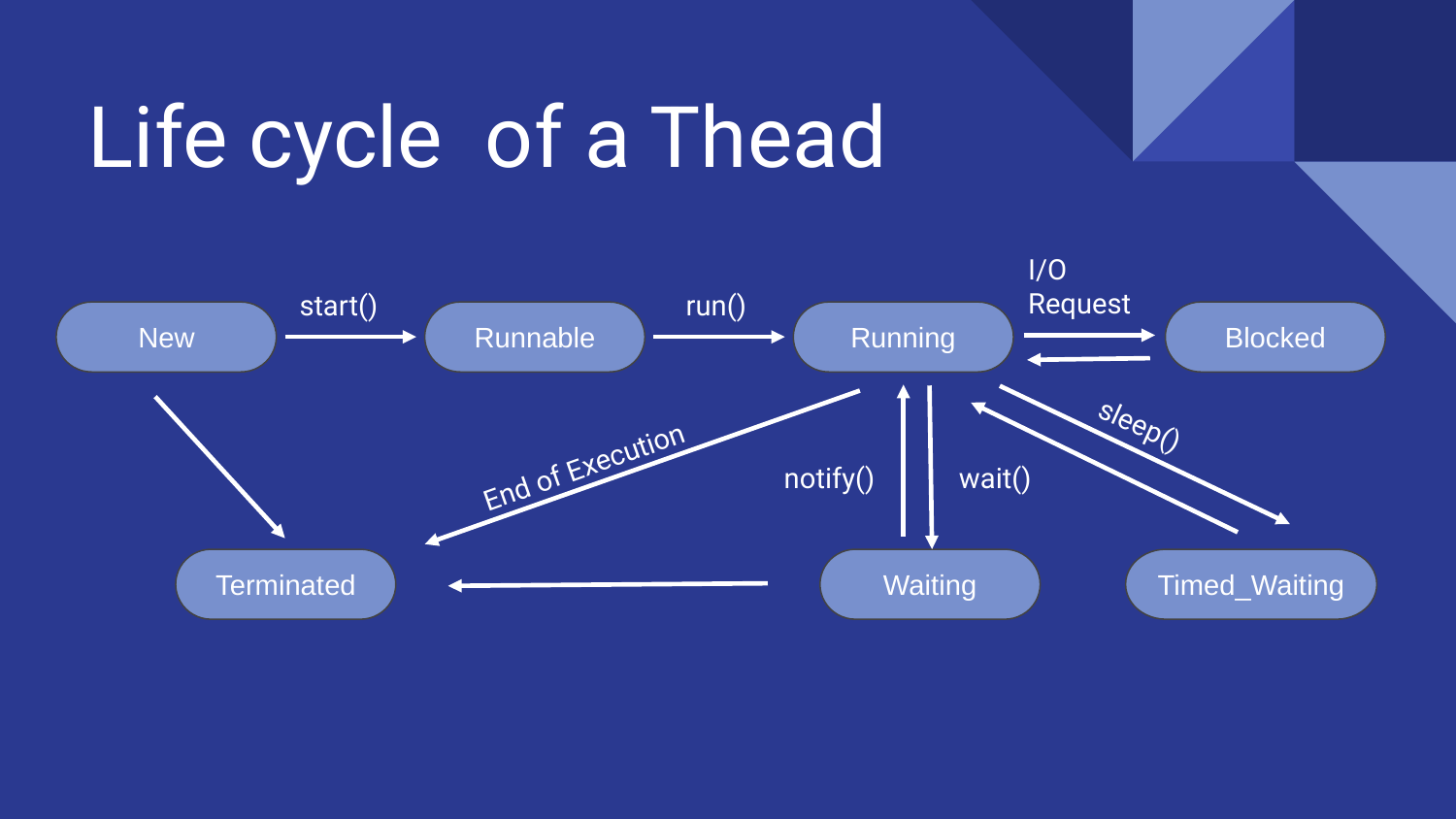

Life cycle  of a Thead
I/O Request
start()
run()
New
Runnable
Running
Blocked
sleep()
End of Execution
notify()
wait()
Terminated
Waiting
Timed_Waiting